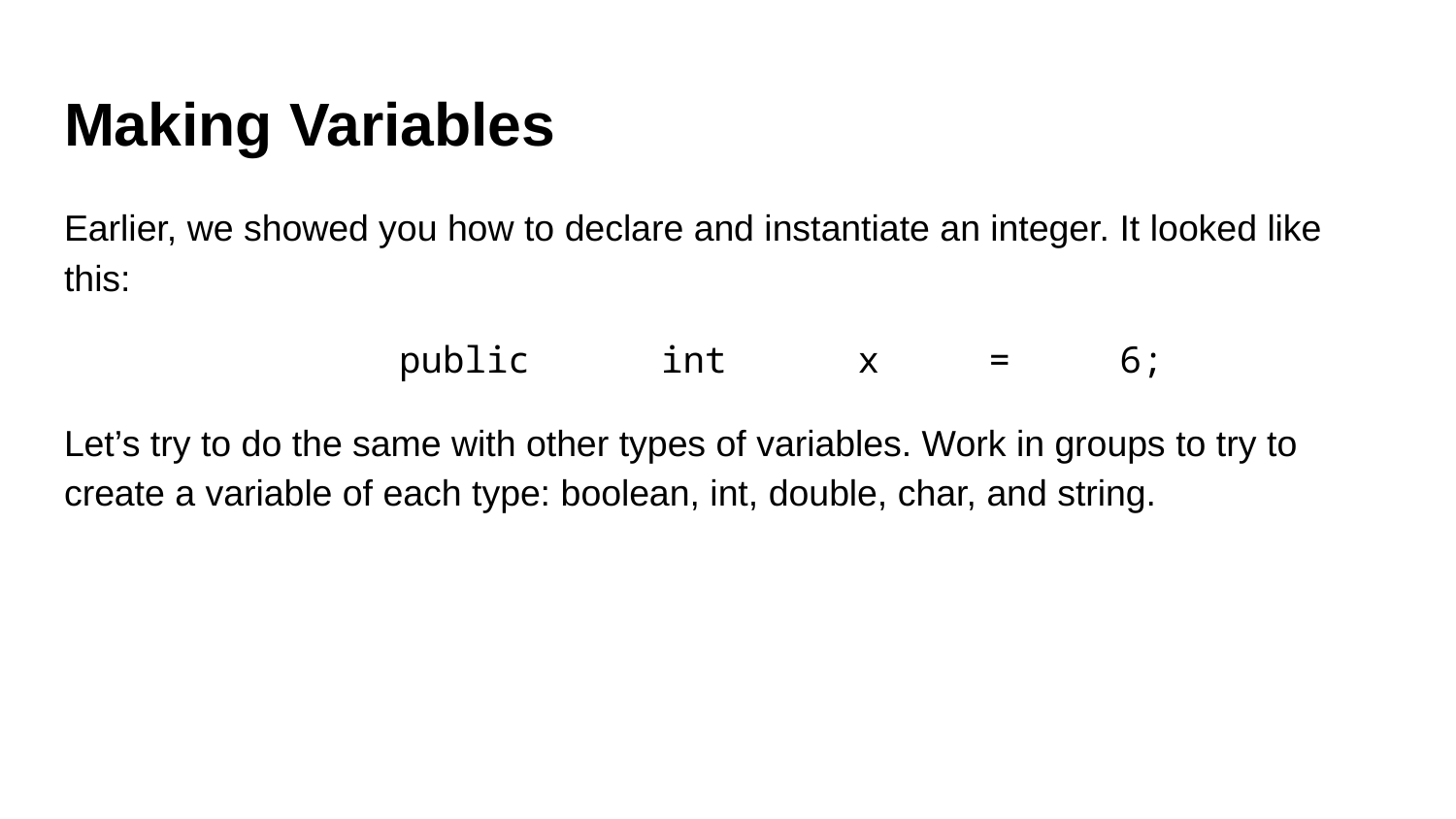

# Making Variables
Earlier, we showed you how to declare and instantiate an integer. It looked like this:
  public      int      x     =     6;
Let’s try to do the same with other types of variables. Work in groups to try to create a variable of each type: boolean, int, double, char, and string.